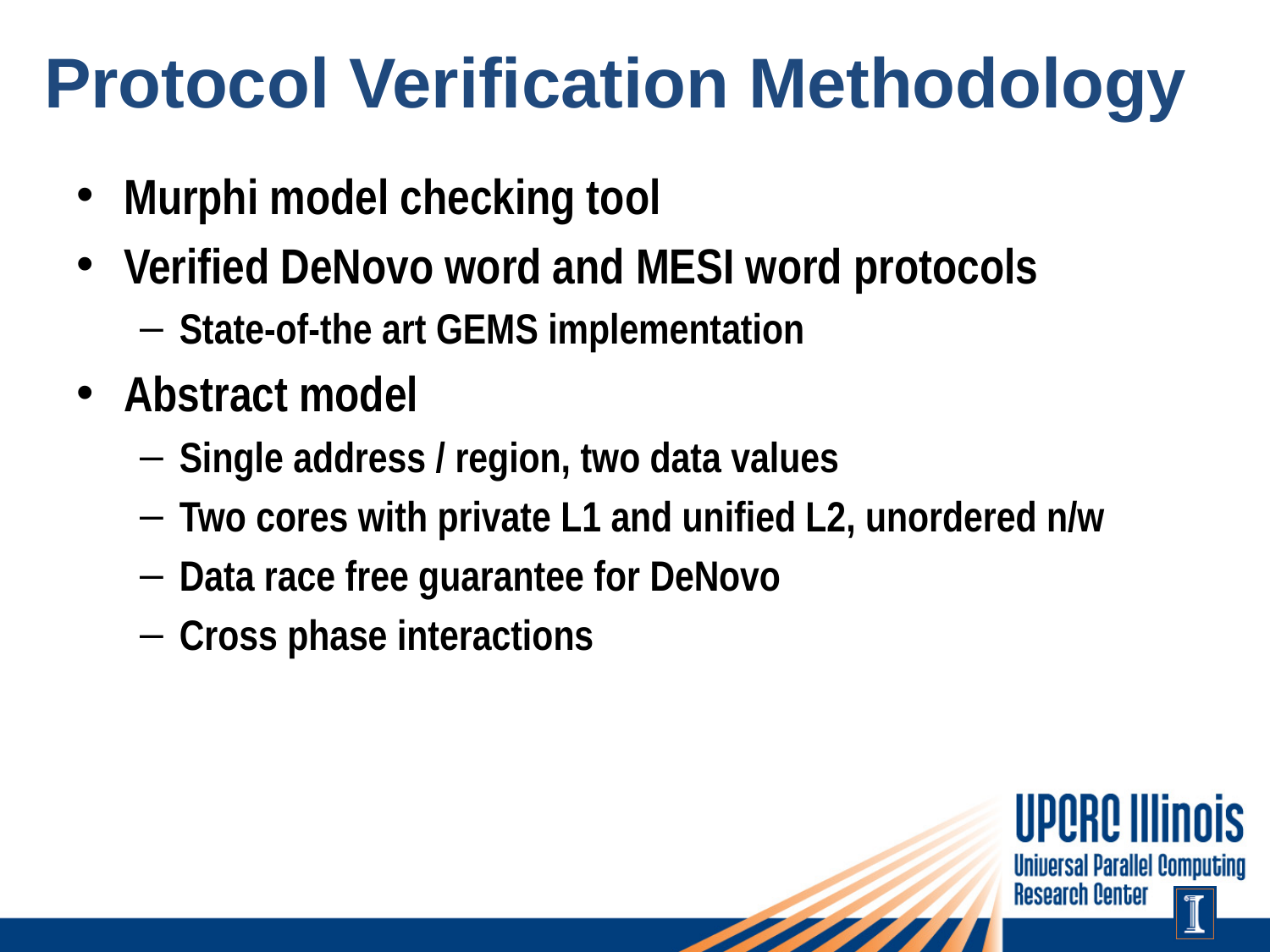

# Protocol Verification Methodology
Murphi model checking tool
Verified DeNovo word and MESI word protocols
State-of-the art GEMS implementation
Abstract model
Single address / region, two data values
Two cores with private L1 and unified L2, unordered n/w
Data race free guarantee for DeNovo
Cross phase interactions